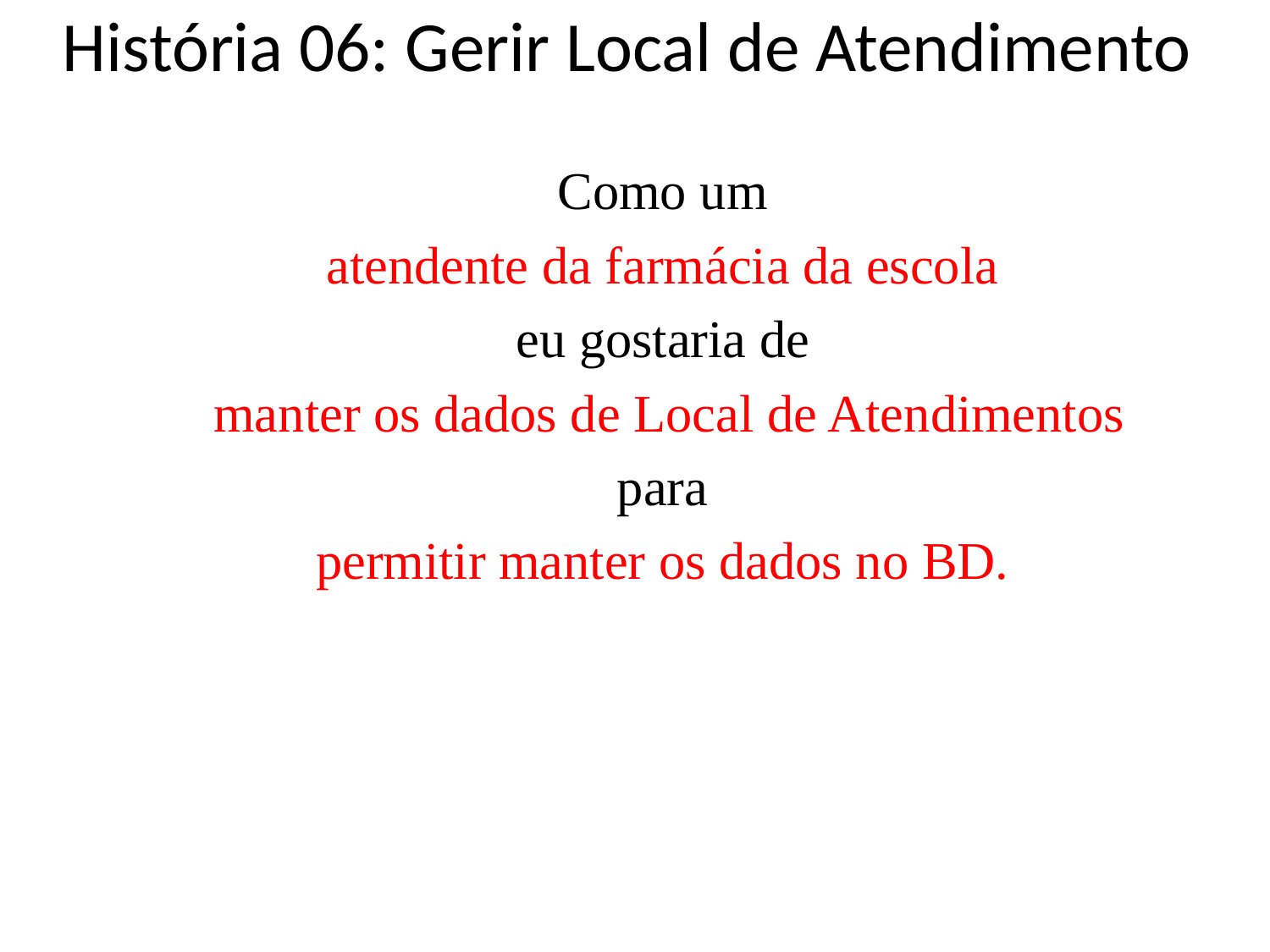

# História 06: Gerir Local de Atendimento

Como um
atendente da farmácia da escola
eu gostaria de
 manter os dados de Local de Atendimentos
para
permitir manter os dados no BD.